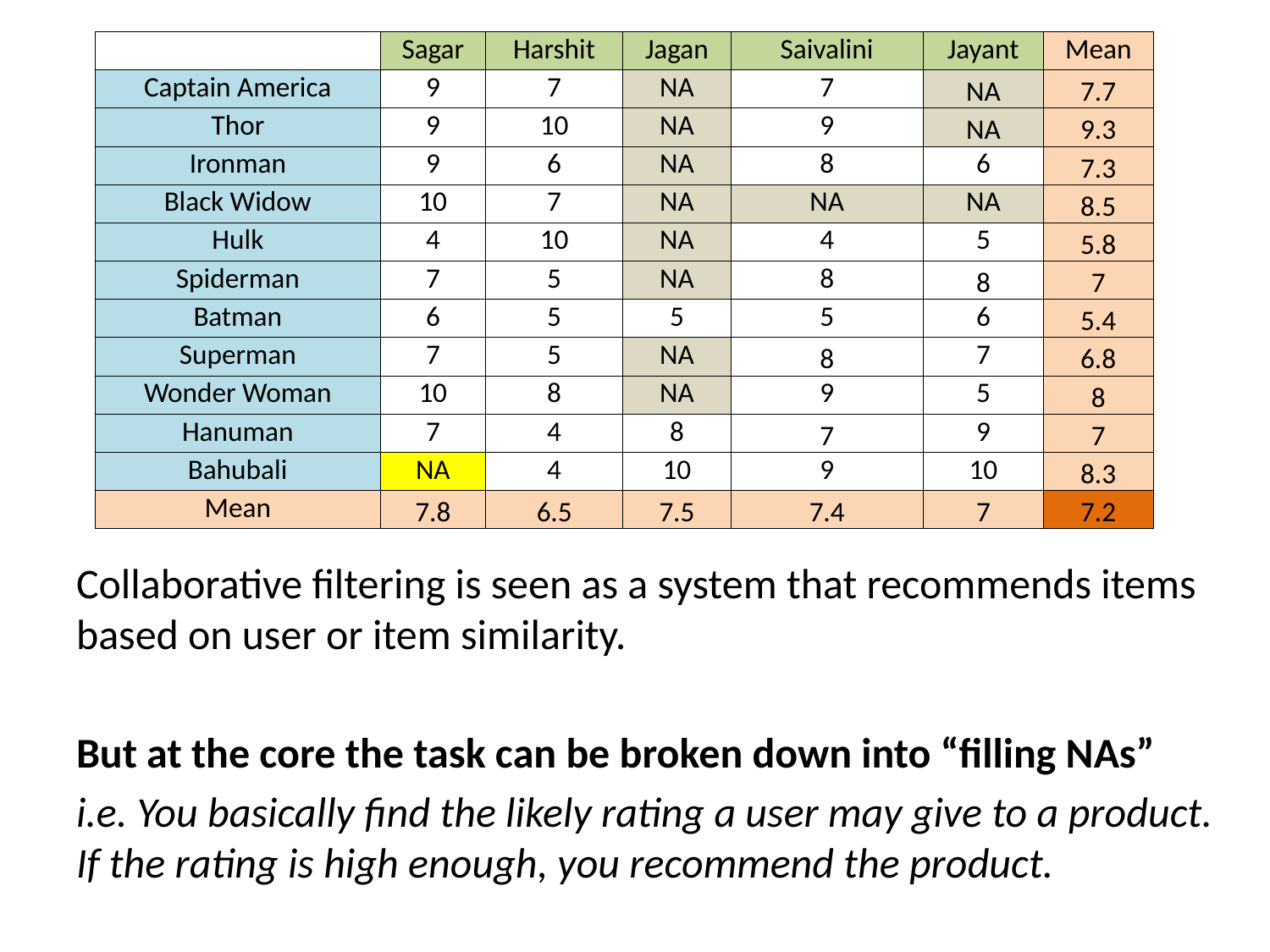

|  | Sagar | Harshit | Jagan | Saivalini | Jayant | Mean |
| --- | --- | --- | --- | --- | --- | --- |
| Captain America | 9 | 7 | NA | 7 | NA | 7.7 |
| Thor | 9 | 10 | NA | 9 | NA | 9.3 |
| Ironman | 9 | 6 | NA | 8 | 6 | 7.3 |
| Black Widow | 10 | 7 | NA | NA | NA | 8.5 |
| Hulk | 4 | 10 | NA | 4 | 5 | 5.8 |
| Spiderman | 7 | 5 | NA | 8 | 8 | 7 |
| Batman | 6 | 5 | 5 | 5 | 6 | 5.4 |
| Superman | 7 | 5 | NA | 8 | 7 | 6.8 |
| Wonder Woman | 10 | 8 | NA | 9 | 5 | 8 |
| Hanuman | 7 | 4 | 8 | 7 | 9 | 7 |
| Bahubali | NA | 4 | 10 | 9 | 10 | 8.3 |
| Mean | 7.8 | 6.5 | 7.5 | 7.4 | 7 | 7.2 |
Collaborative filtering is seen as a system that recommends items based on user or item similarity.

But at the core the task can be broken down into “filling NAs”
i.e. You basically find the likely rating a user may give to a product. If the rating is high enough, you recommend the product.